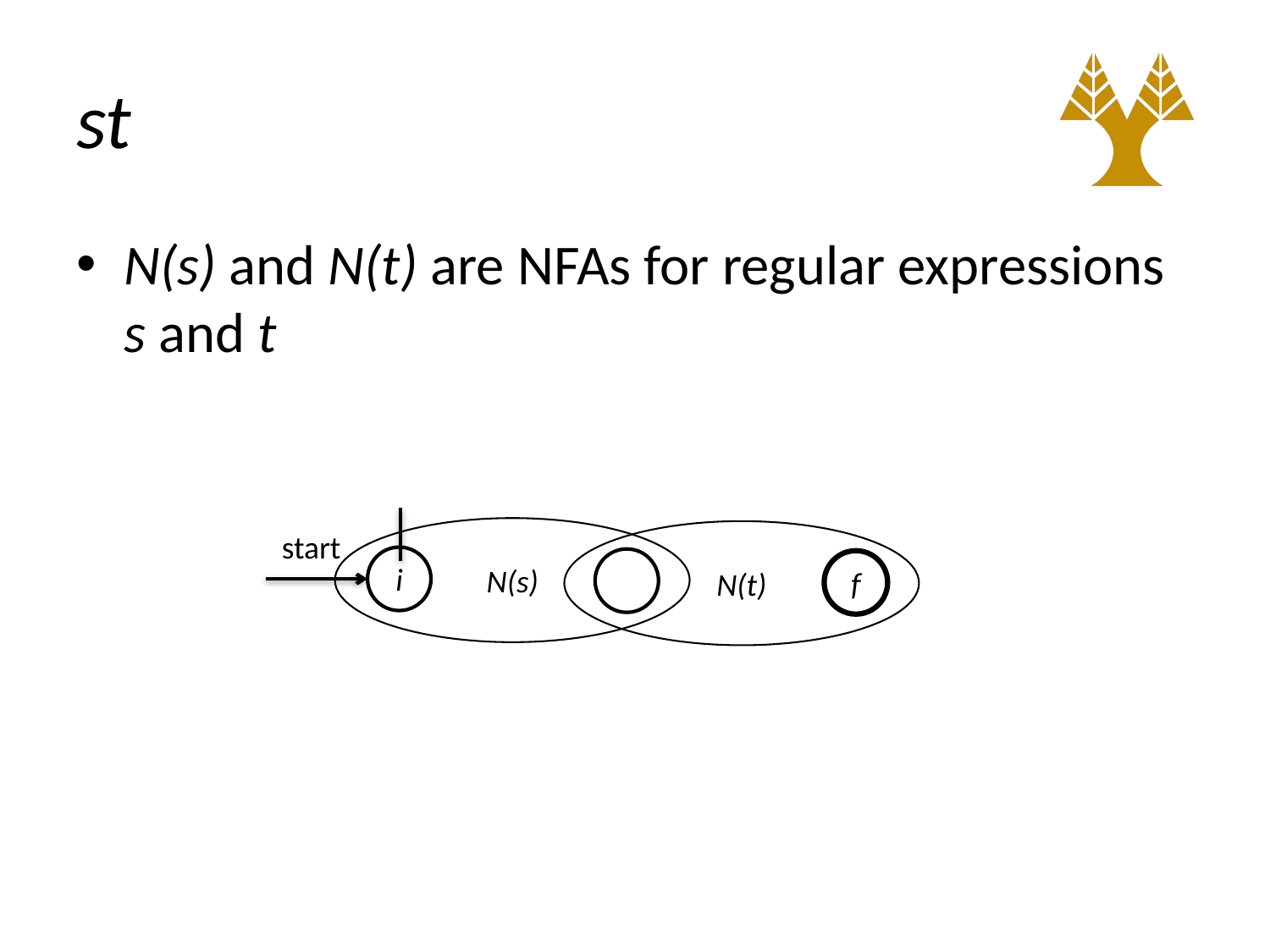

# st
N(s) and N(t) are NFAs for regular expressions s and t
N(s)
start
N(t)
i

f